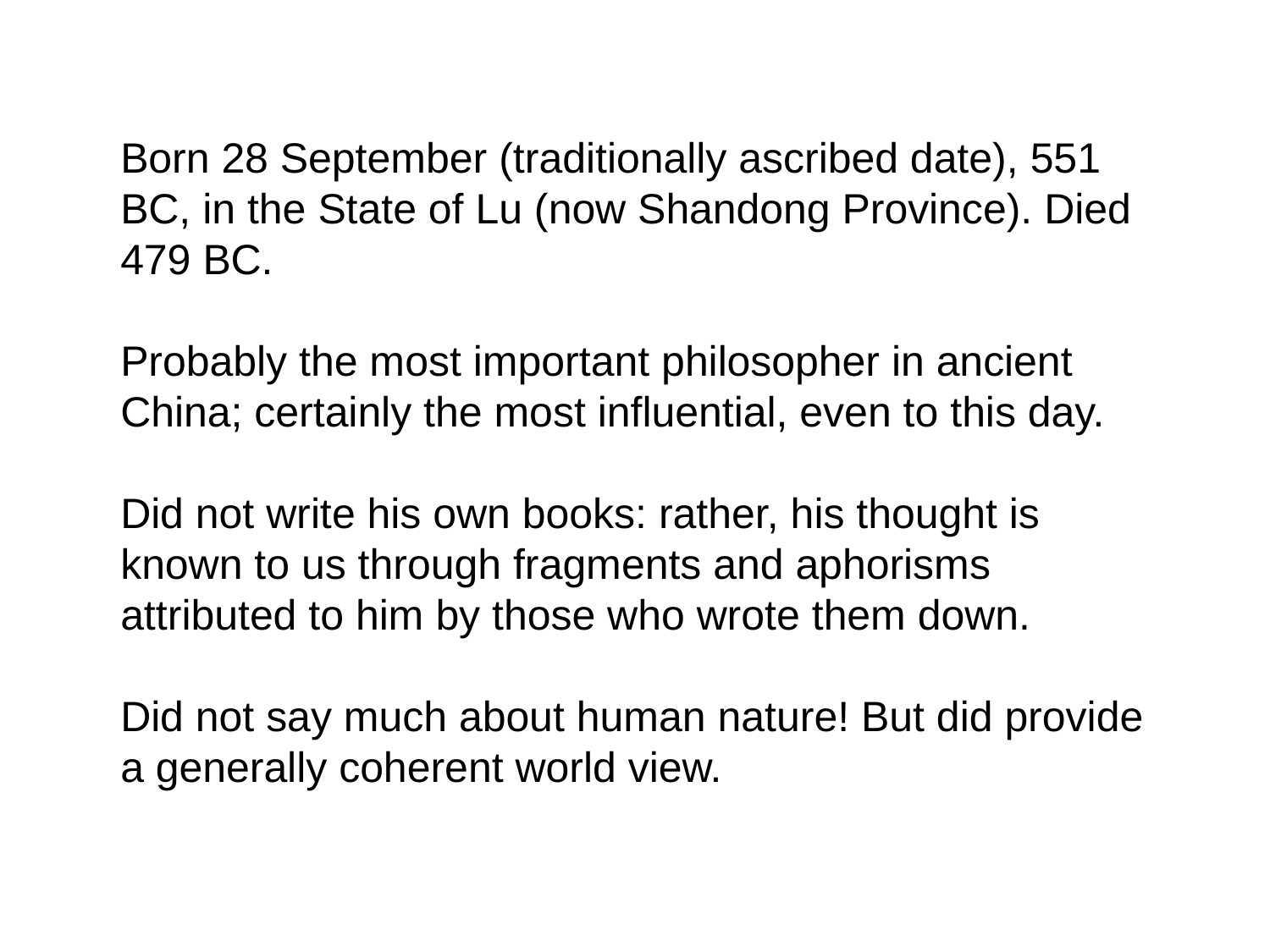

Born 28 September (traditionally ascribed date), 551 BC, in the State of Lu (now Shandong Province). Died 479 BC.

Probably the most important philosopher in ancient China; certainly the most influential, even to this day.

Did not write his own books: rather, his thought is known to us through fragments and aphorisms attributed to him by those who wrote them down.

Did not say much about human nature! But did provide a generally coherent world view.